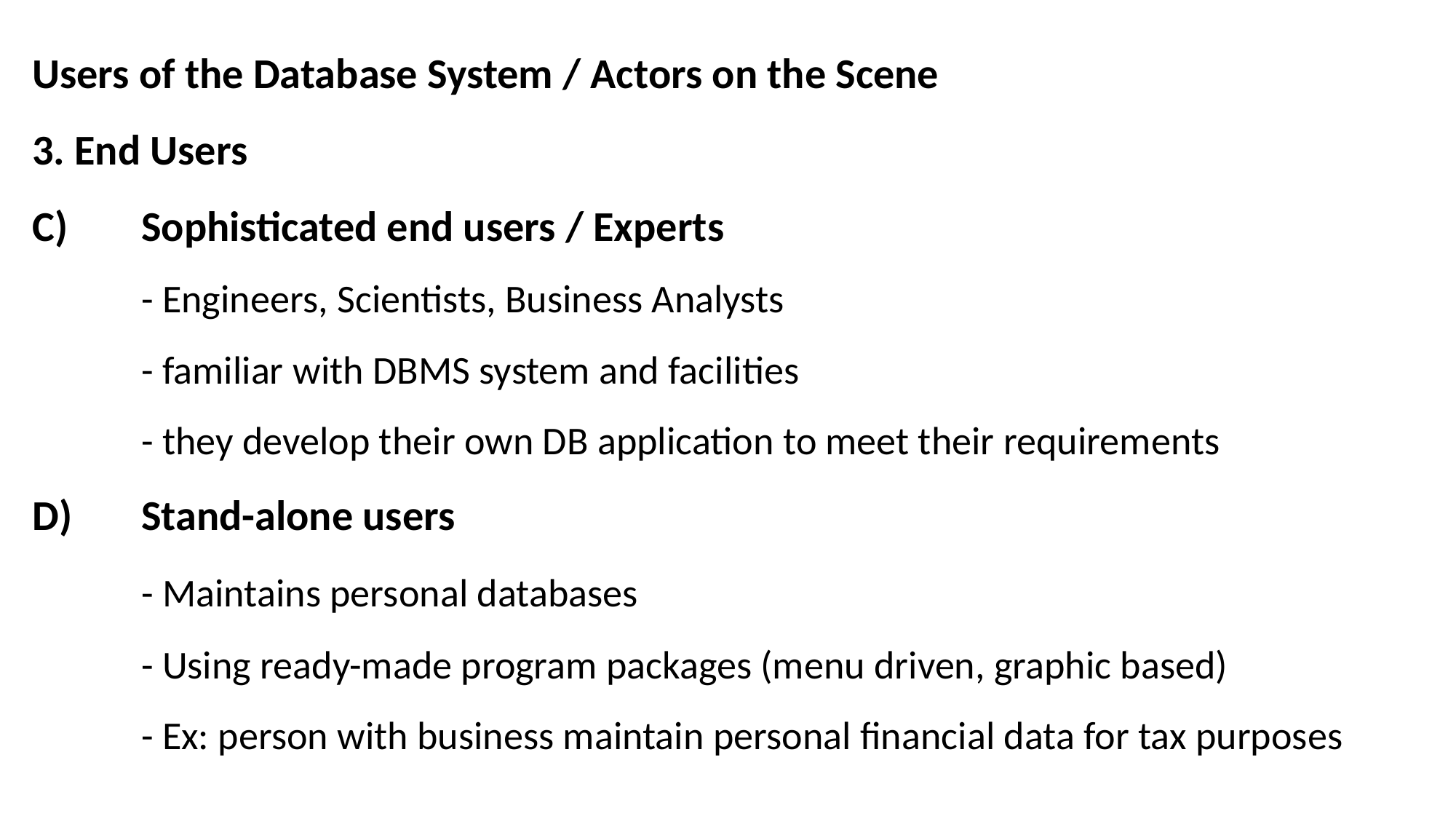

Users of the Database System / Actors on the Scene
3. End Users
C)	Sophisticated end users / Experts
	- Engineers, Scientists, Business Analysts
	- familiar with DBMS system and facilities
	- they develop their own DB application to meet their requirements
D)	Stand-alone users
	- Maintains personal databases
	- Using ready-made program packages (menu driven, graphic based)
	- Ex: person with business maintain personal financial data for tax purposes